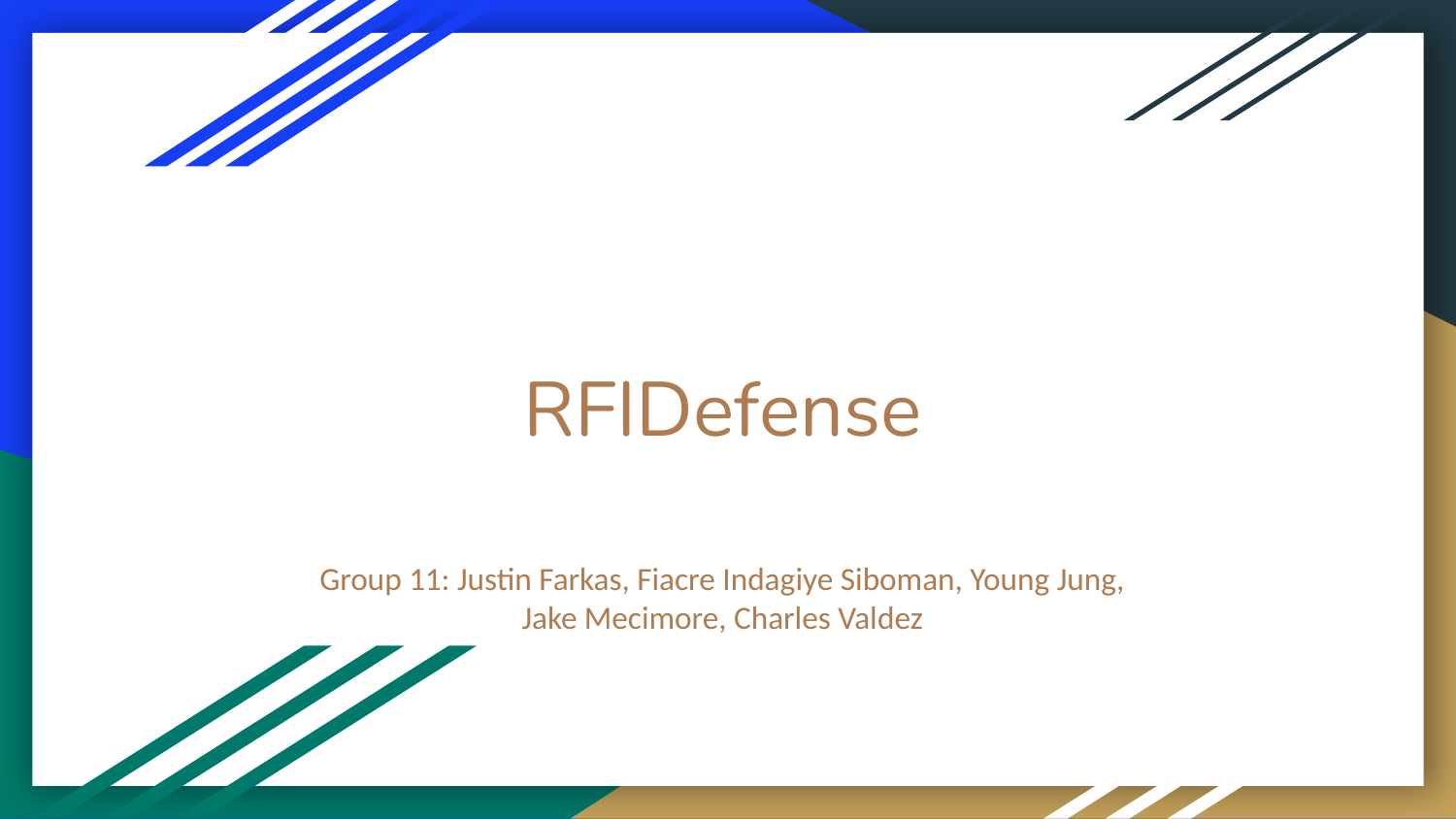

# RFIDefense
Group 11: Justin Farkas, Fiacre Indagiye Siboman, Young Jung, Jake Mecimore, Charles Valdez